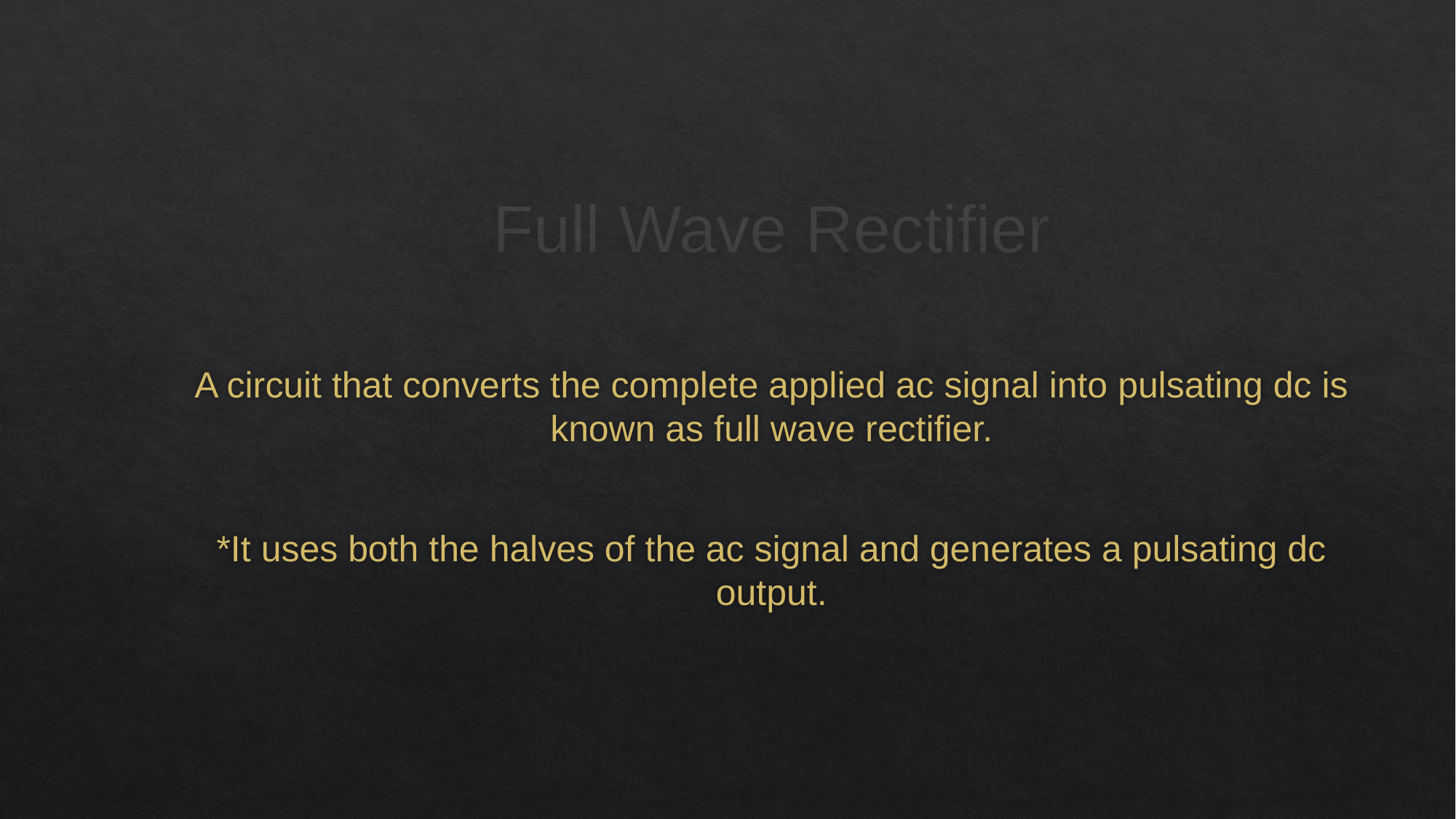

# Full Wave Rectifier

A circuit that converts the complete applied ac signal into pulsating dc is known as full wave rectifier.

*It uses both the halves of the ac signal and generates a pulsating dc output.